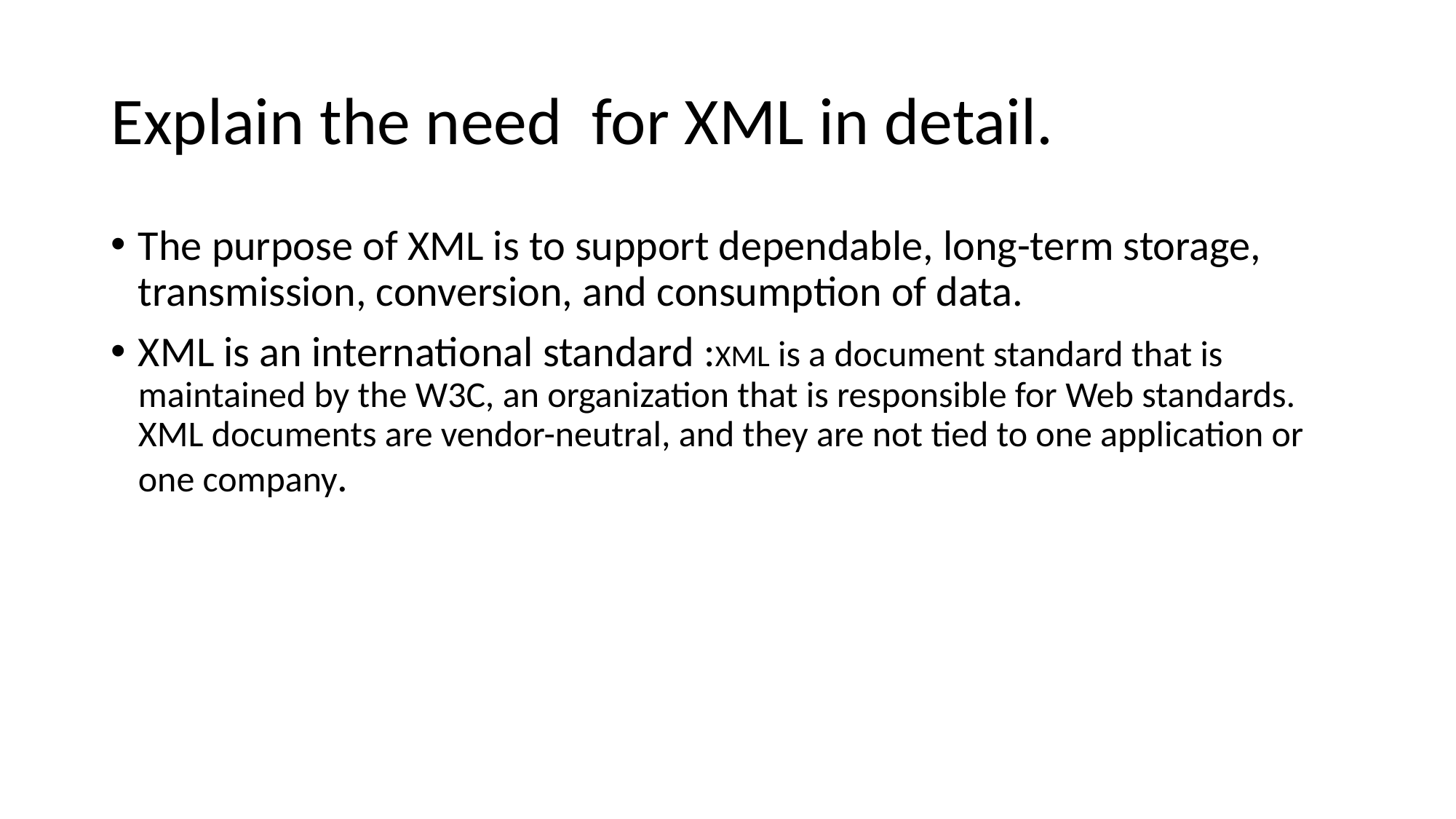

# Explain the need  for XML in detail.
The purpose of XML is to support dependable, long-term storage, transmission, conversion, and consumption of data.
XML is an international standard :XML is a document standard that is maintained by the W3C, an organization that is responsible for Web standards. XML documents are vendor-neutral, and they are not tied to one application or one company.